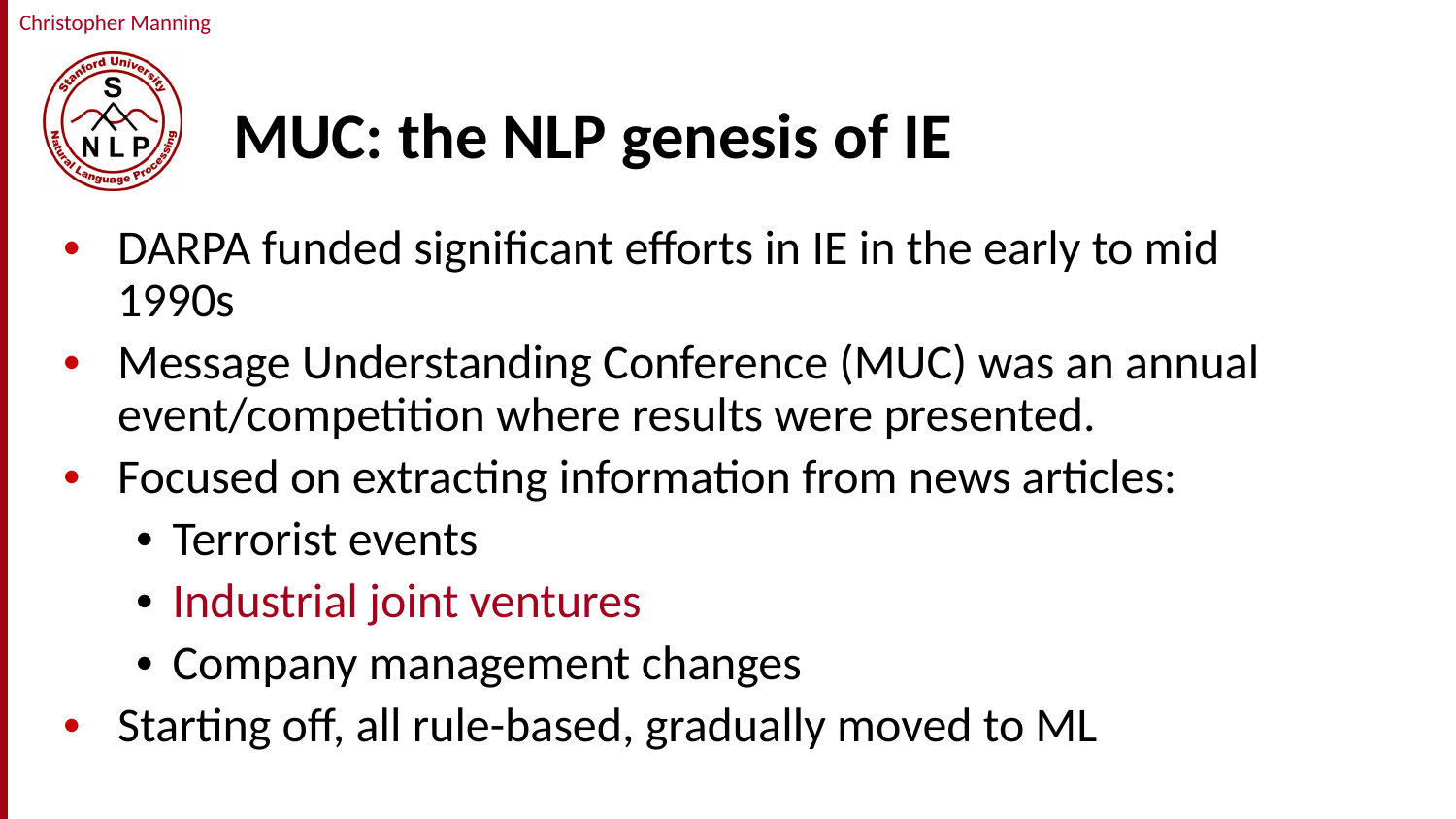

# MUC: the NLP genesis of IE
DARPA funded significant efforts in IE in the early to mid 1990s
Message Understanding Conference (MUC) was an annual event/competition where results were presented.
Focused on extracting information from news articles:
Terrorist events
Industrial joint ventures
Company management changes
Starting off, all rule-based, gradually moved to ML